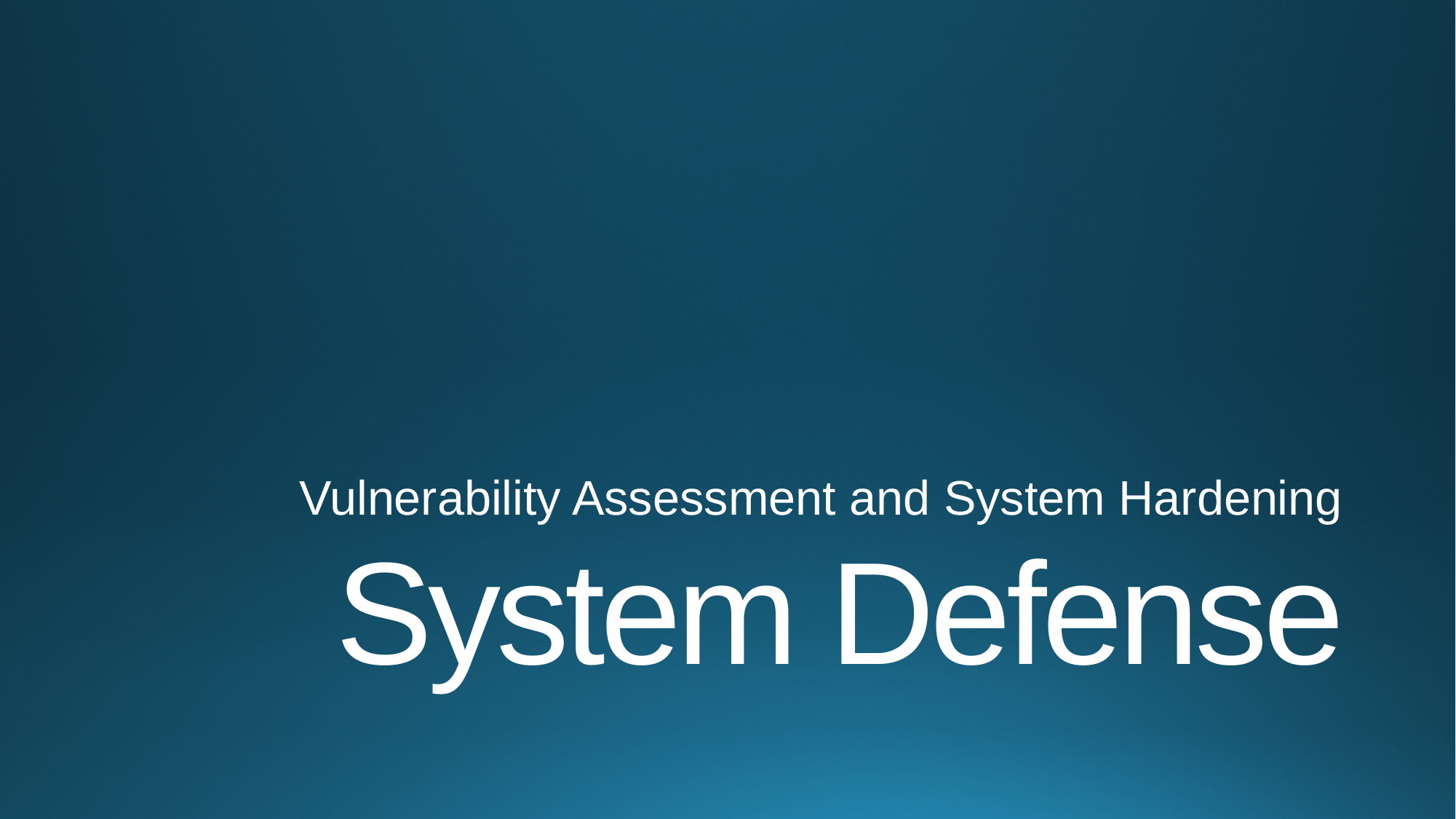

Vulnerability Assessment and System Hardening
# System Defense